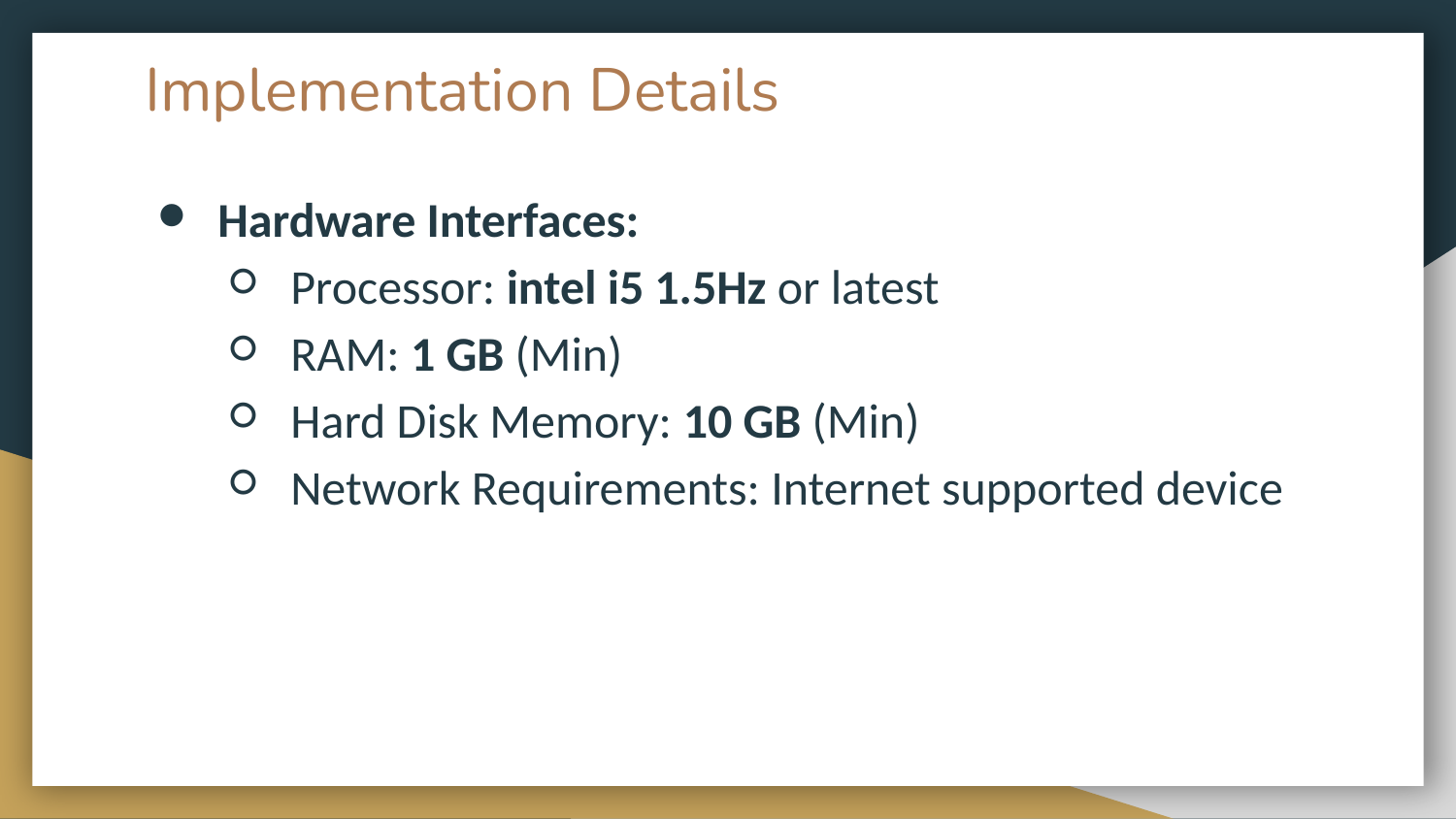

# Implementation Details

Hardware Interfaces:
Processor: intel i5 1.5Hz or latest
RAM: 1 GB (Min)
Hard Disk Memory: 10 GB (Min)
Network Requirements: Internet supported device